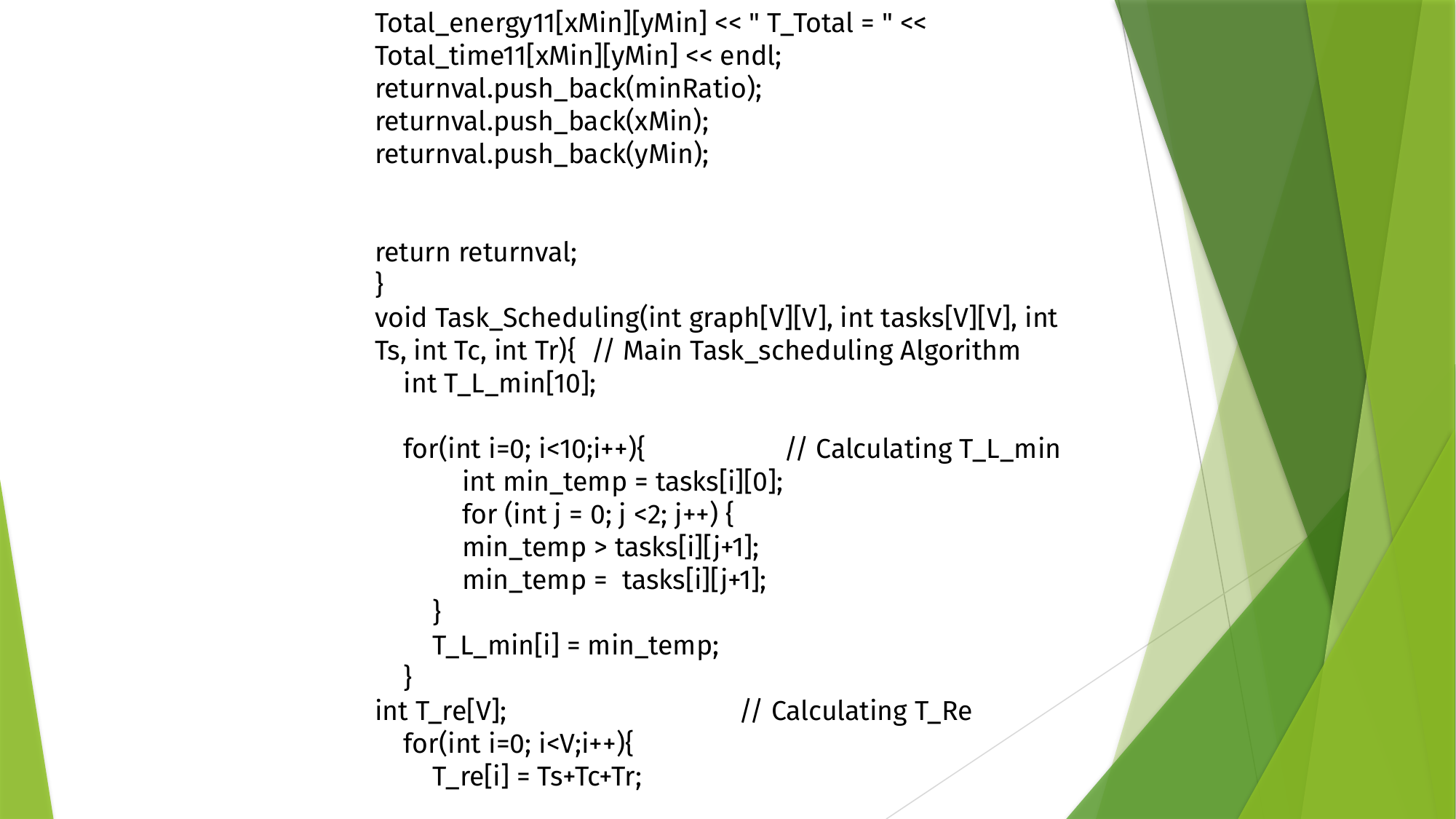

Total_energy11[xMin][yMin] << " T_Total = " << Total_time11[xMin][yMin] << endl;
returnval.push_back(minRatio);
returnval.push_back(xMin);
returnval.push_back(yMin);

return returnval;
}
void Task_Scheduling(int graph[V][V], int tasks[V][V], int Ts, int Tc, int Tr){  // Main Task_scheduling Algorithm
    int T_L_min[10];

    for(int i=0; i<10;i++){                   // Calculating T_L_min
            int min_temp = tasks[i][0];
            for (int j = 0; j <2; j++) {
            min_temp > tasks[i][j+1];
            min_temp =  tasks[i][j+1];
        }
        T_L_min[i] = min_temp;
    }
int T_re[V];                                // Calculating T_Re
    for(int i=0; i<V;i++){
        T_re[i] = Ts+Tc+Tr;